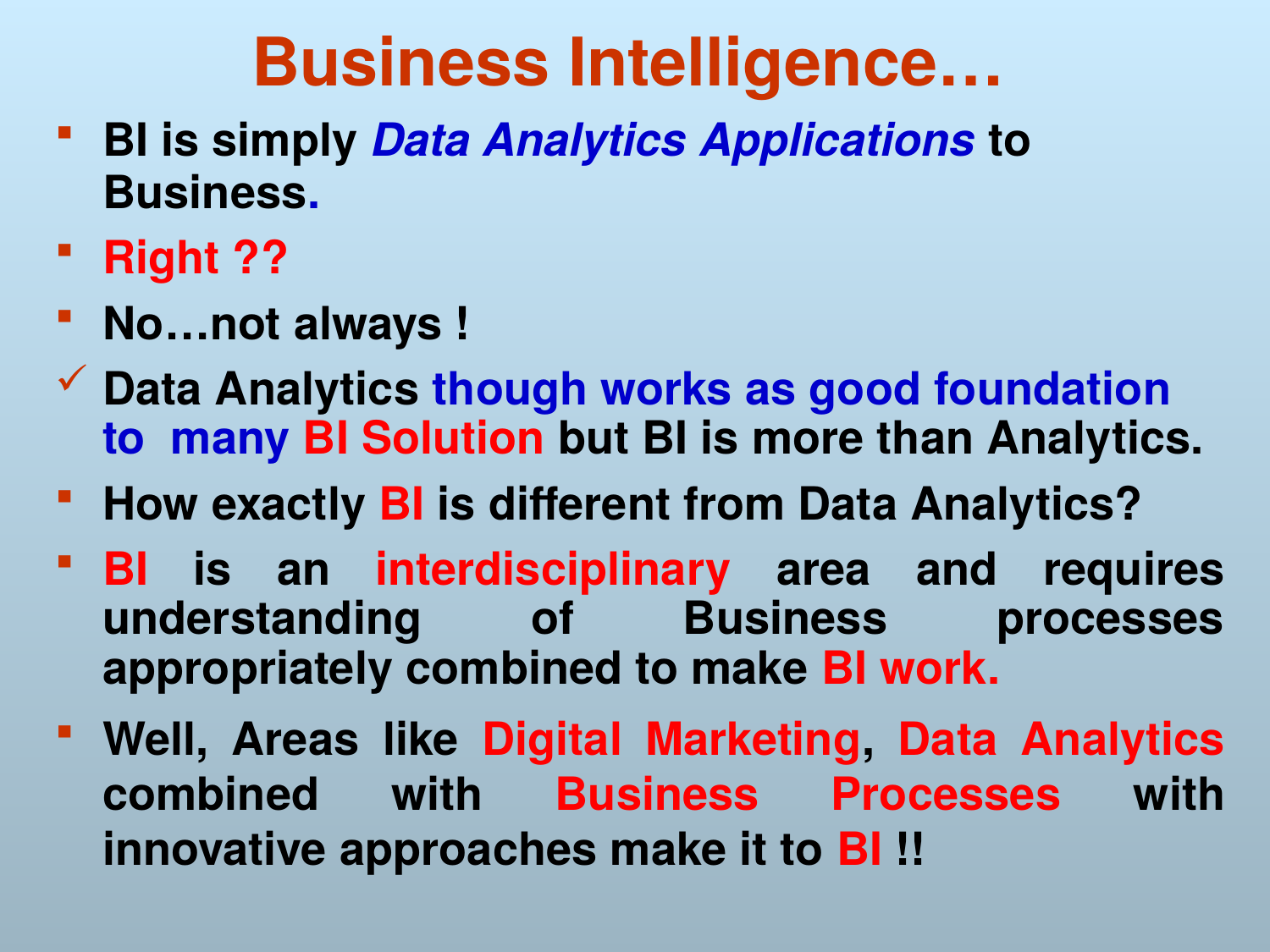

Business Intelligence…
BI is simply Data Analytics Applications to Business.
Right ??
No…not always !
Data Analytics though works as good foundation to  many BI Solution but BI is more than Analytics.
How exactly BI is different from Data Analytics?
BI is an interdisciplinary area and requires understanding of Business processes appropriately combined to make BI work.
Well, Areas like Digital Marketing, Data Analytics combined with Business Processes with innovative approaches make it to BI !!